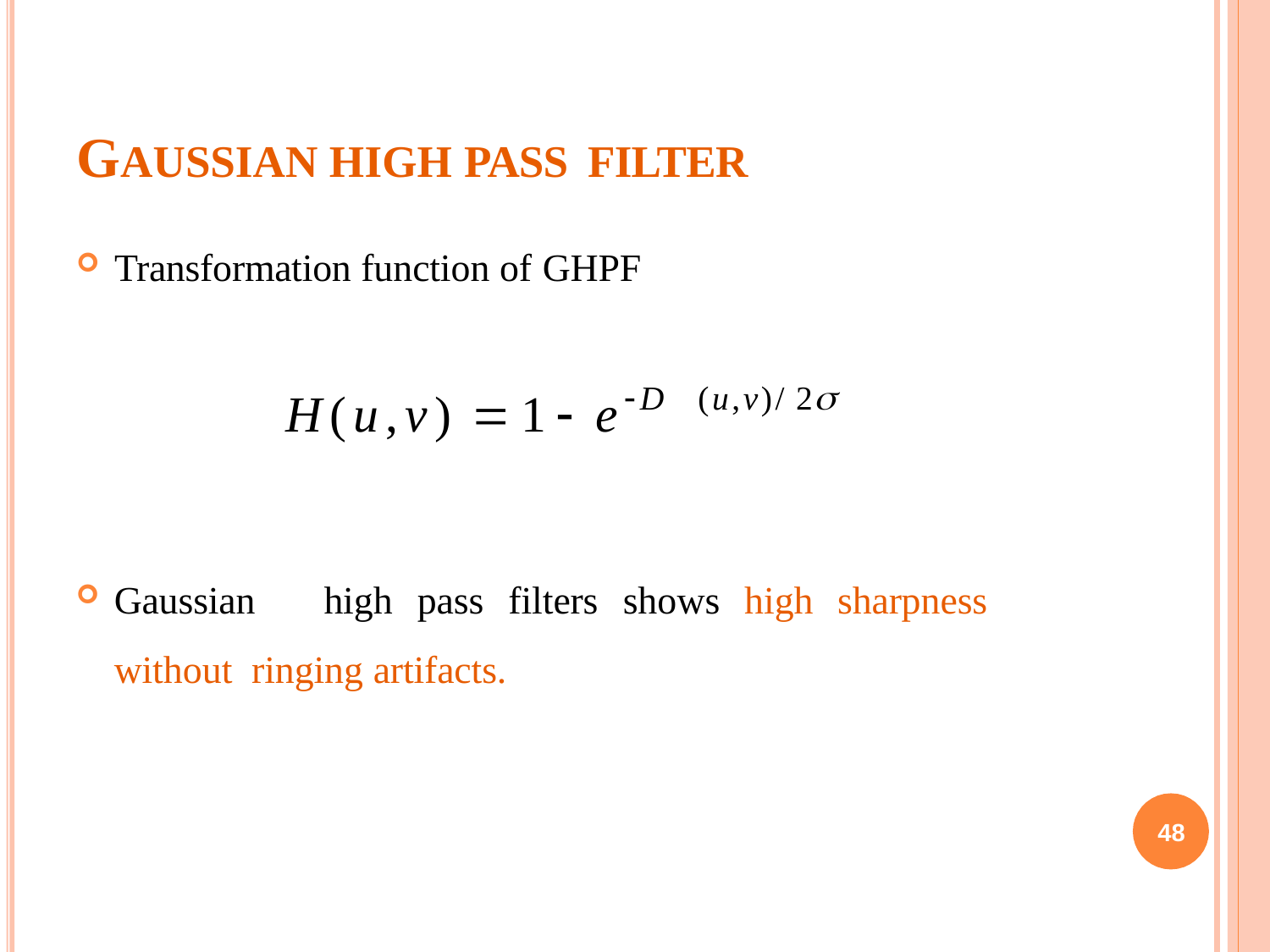

# GAUSSIAN HIGH PASS FILTER
Transformation function of GHPF

2	2
H(u,v) =1− e−D	(u,v)/ 2σ

Gaussian	high	pass	filters	shows	high	sharpness	without  ringing artifacts.
48